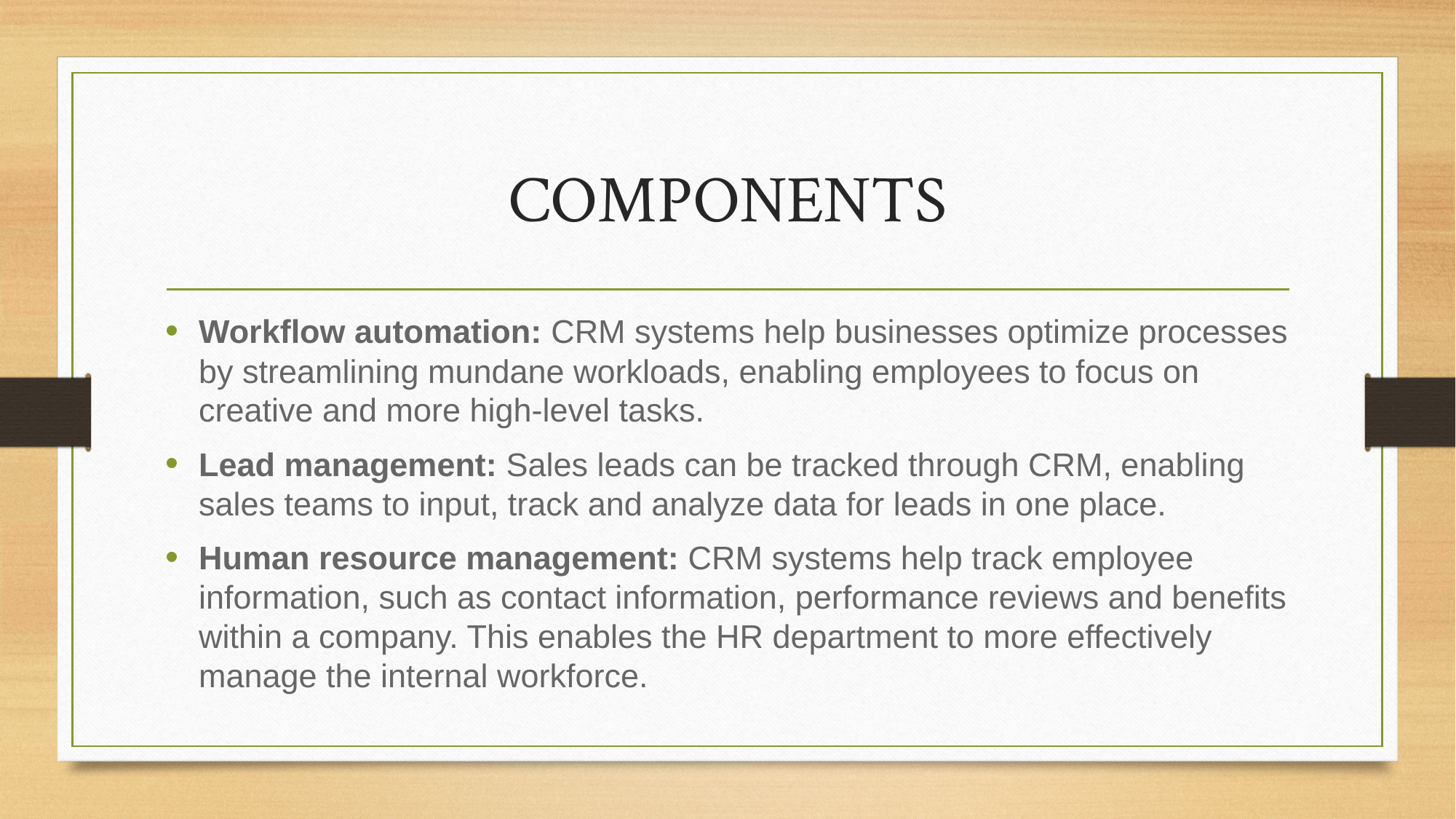

# COMPONENTS
Workflow automation: CRM systems help businesses optimize processes by streamlining mundane workloads, enabling employees to focus on creative and more high-level tasks.
Lead management: Sales leads can be tracked through CRM, enabling sales teams to input, track and analyze data for leads in one place.
Human resource management: CRM systems help track employee information, such as contact information, performance reviews and benefits within a company. This enables the HR department to more effectively manage the internal workforce.